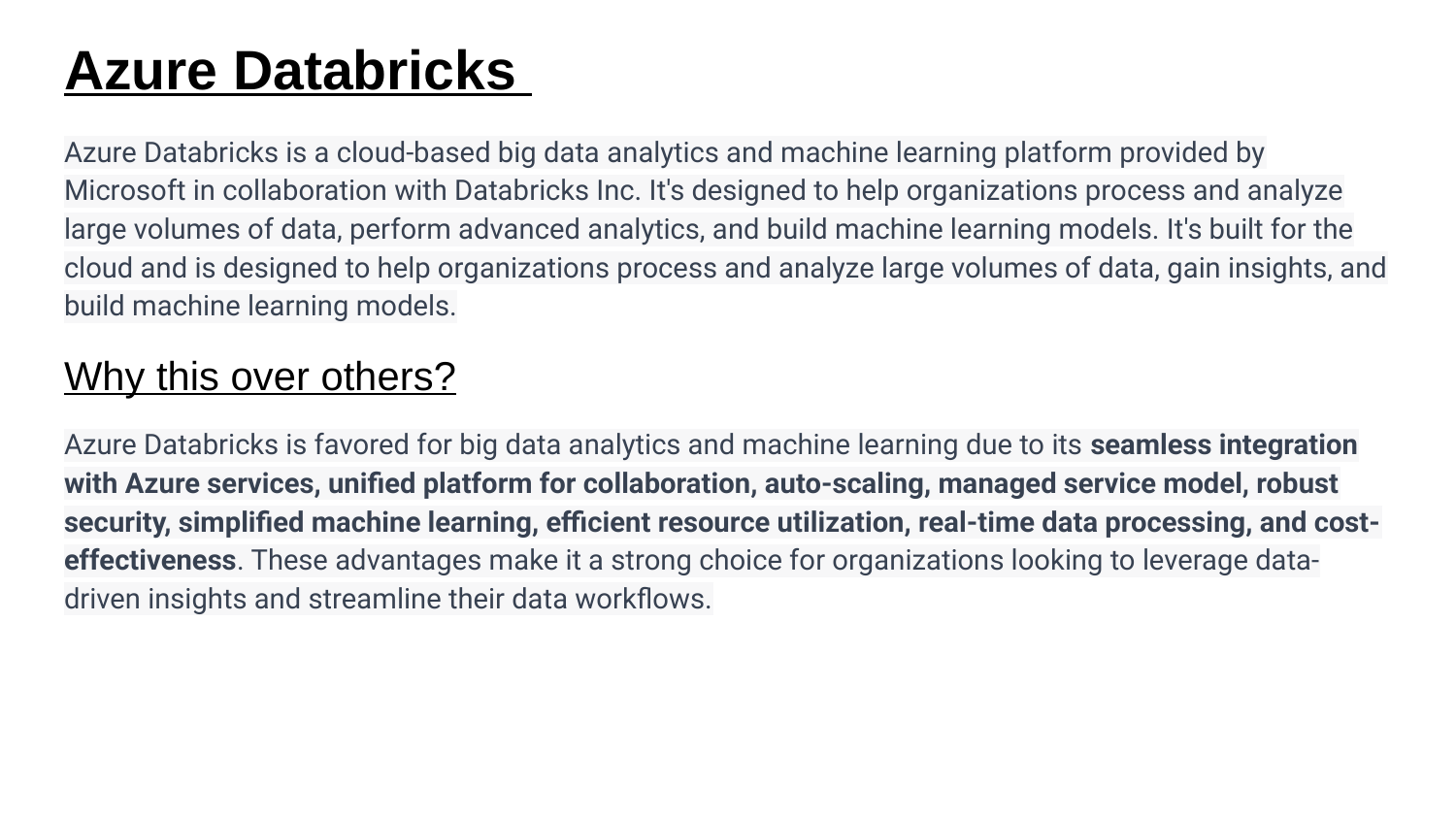

# Azure Databricks
Azure Databricks is a cloud-based big data analytics and machine learning platform provided by Microsoft in collaboration with Databricks Inc. It's designed to help organizations process and analyze large volumes of data, perform advanced analytics, and build machine learning models. It's built for the cloud and is designed to help organizations process and analyze large volumes of data, gain insights, and build machine learning models.
Why this over others?
Azure Databricks is favored for big data analytics and machine learning due to its seamless integration with Azure services, unified platform for collaboration, auto-scaling, managed service model, robust security, simplified machine learning, efficient resource utilization, real-time data processing, and cost-effectiveness. These advantages make it a strong choice for organizations looking to leverage data-driven insights and streamline their data workflows.